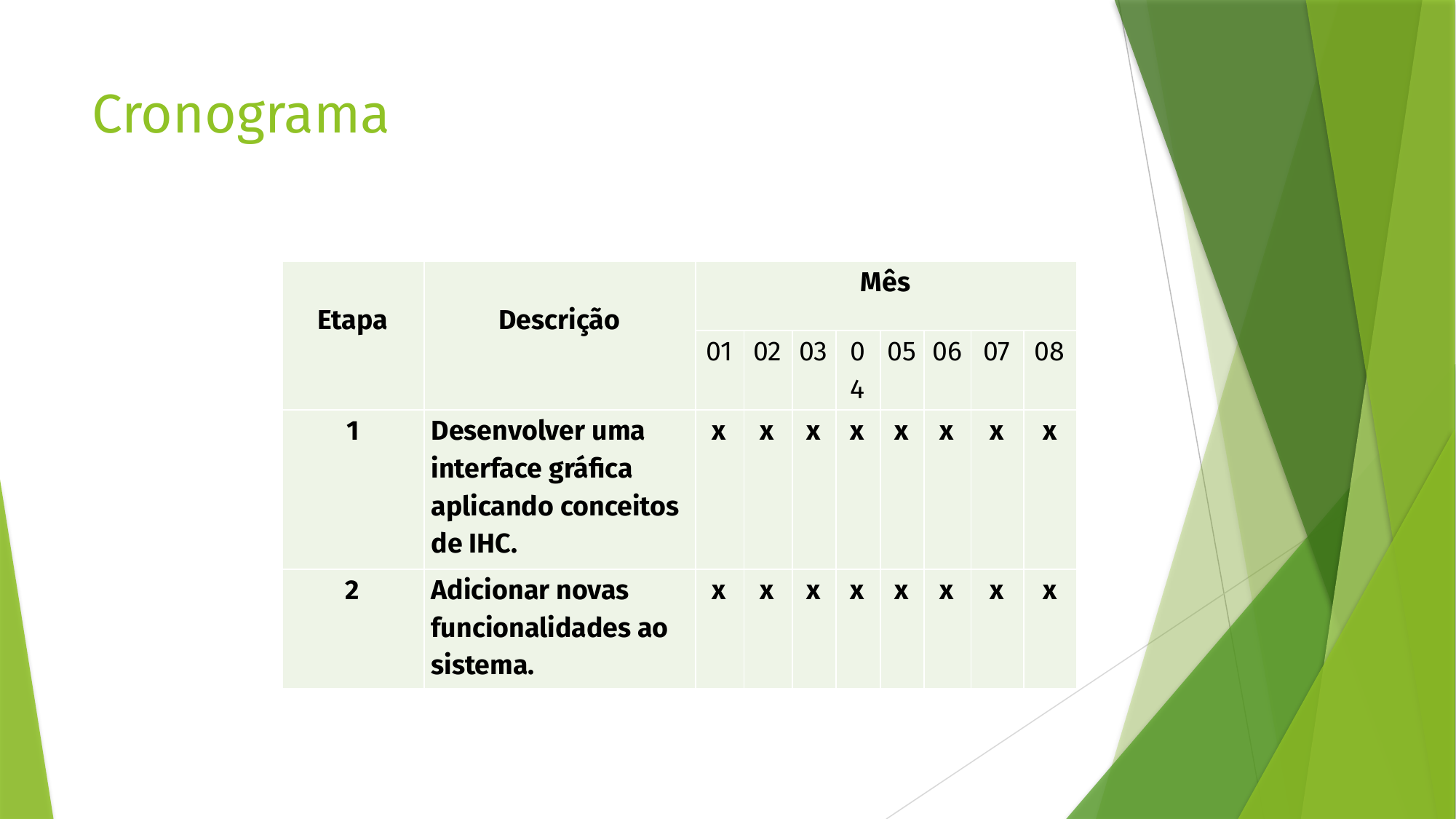

# Cronograma
| Etapa | Descrição | Mês |  |  |  |  |  |  |  |
| --- | --- | --- | --- | --- | --- | --- | --- | --- | --- |
|  |  | 01 | 02 | 03 | 04 | 05 | 06 | 07 | 08 |
| 1 | Desenvolver uma interface gráfica aplicando conceitos de IHC. | x | x | x | x | x | x | x | x |
| 2 | Adicionar novas funcionalidades ao sistema. | x | x | x | x | x | x | x | x |